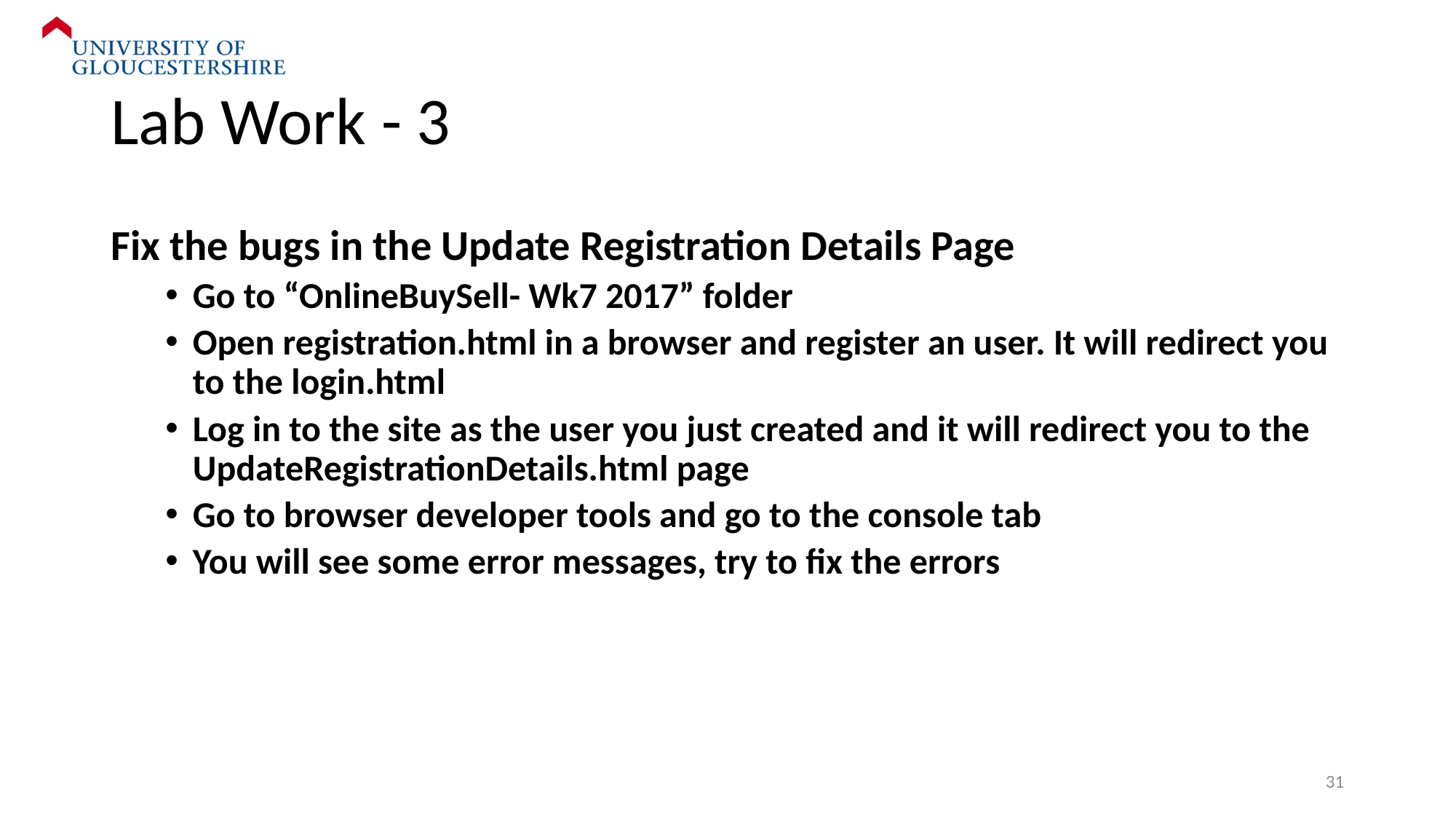

# Lab Work - 3
Fix the bugs in the Update Registration Details Page
Go to “OnlineBuySell- Wk7 2017” folder
Open registration.html in a browser and register an user. It will redirect you to the login.html
Log in to the site as the user you just created and it will redirect you to the UpdateRegistrationDetails.html page
Go to browser developer tools and go to the console tab
You will see some error messages, try to fix the errors

31